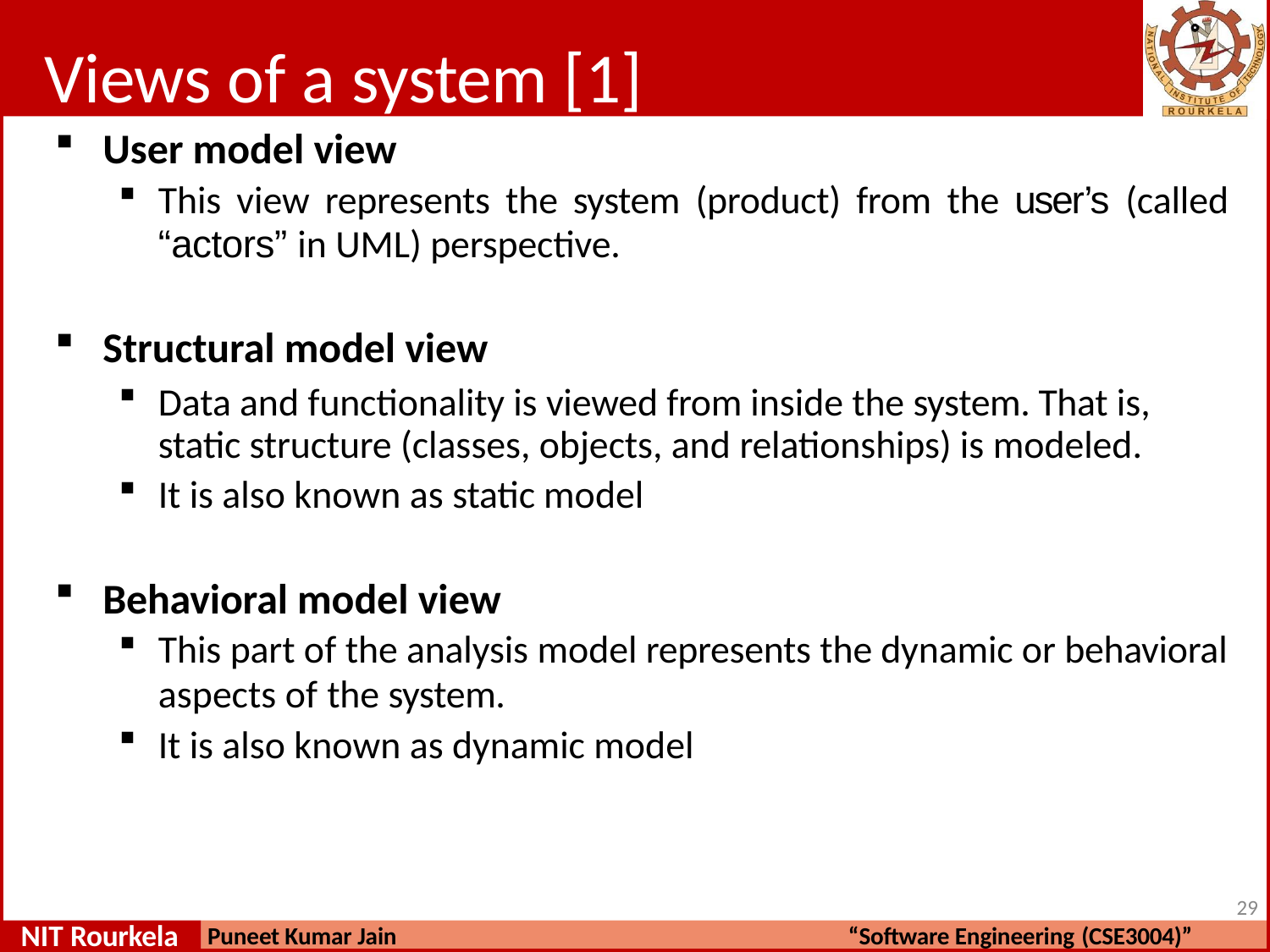

# Views of a system [1]
User model view
This view represents the system (product) from the user’s (called
“actors” in UML) perspective.

Structural model view
Data and functionality is viewed from inside the system. That is,  static structure (classes, objects, and relationships) is modeled.
It is also known as static model

Behavioral model view
This part of the analysis model represents the dynamic or behavioral
aspects of the system.
It is also known as dynamic model
29
NIT Rourkela
Puneet Kumar Jain
“Software Engineering (CSE3004)”